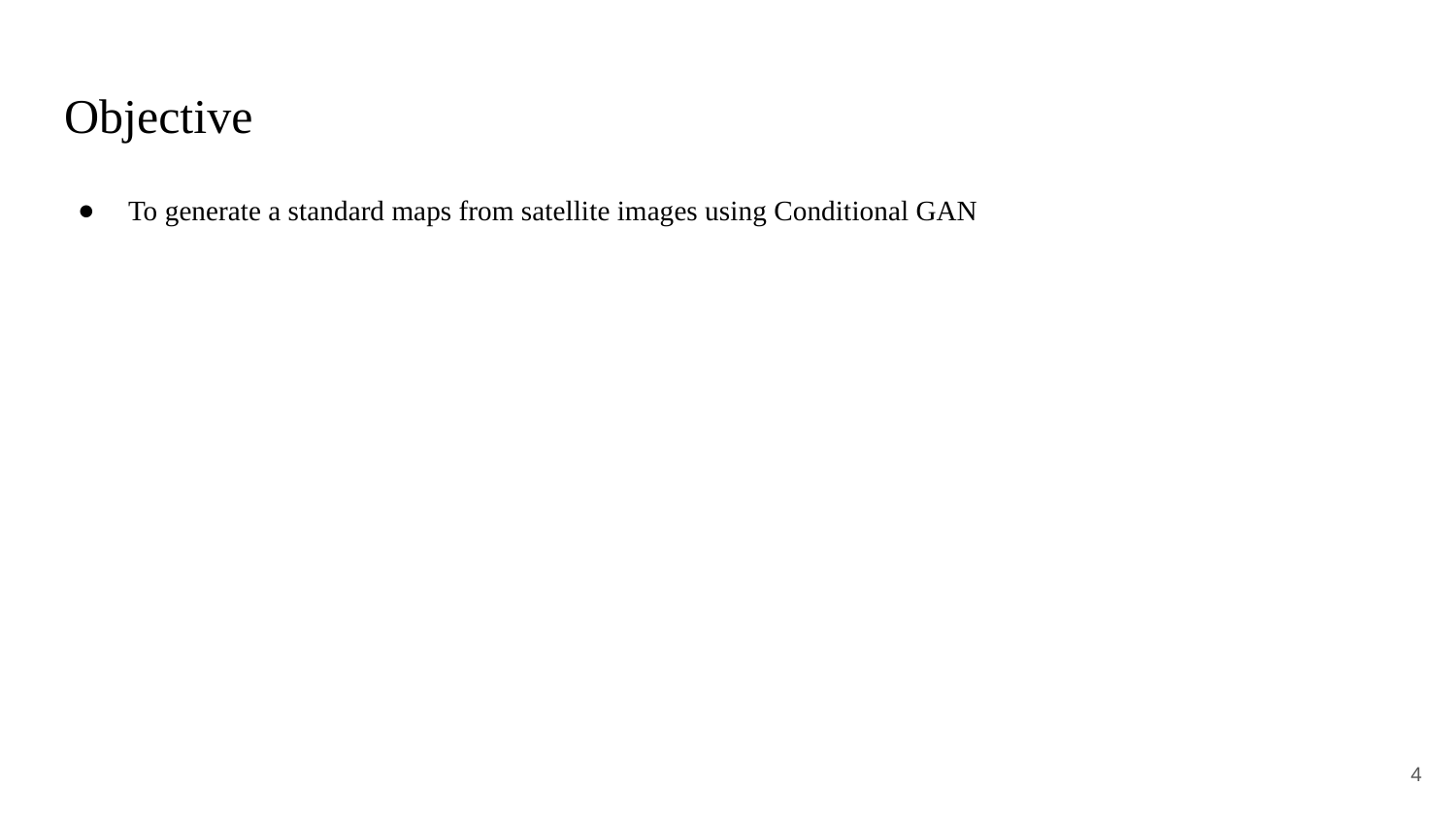

# Objective

To generate a standard maps from satellite images using Conditional GAN

4